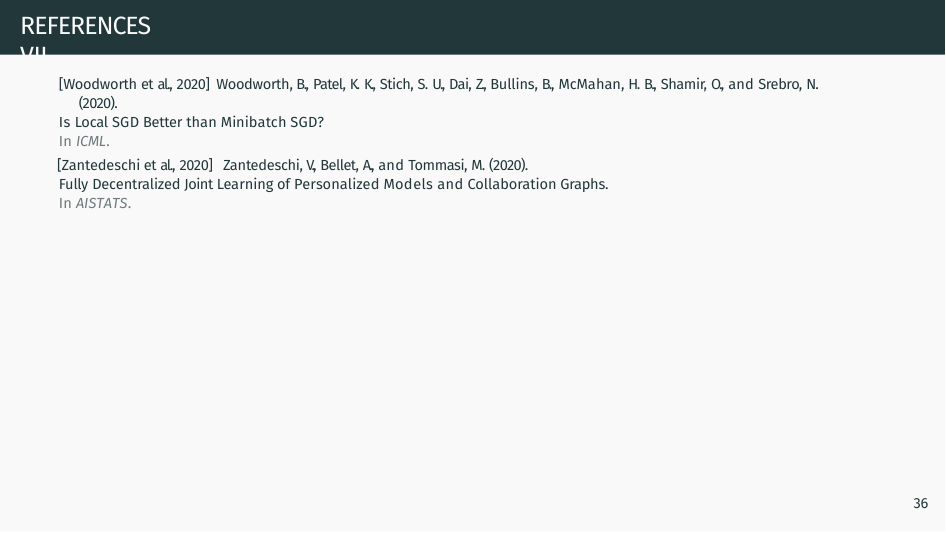

# REFERENCES VII
[Woodworth et al., 2020] Woodworth, B., Patel, K. K., Stich, S. U., Dai, Z., Bullins, B., McMahan, H. B., Shamir, O., and Srebro, N.  (2020).
Is Local SGD Better than Minibatch SGD?
In ICML.
[Zantedeschi et al., 2020] Zantedeschi, V., Bellet, A., and Tommasi, M. (2020).
Fully Decentralized Joint Learning of Personalized Models and Collaboration Graphs.
In AISTATS.
36